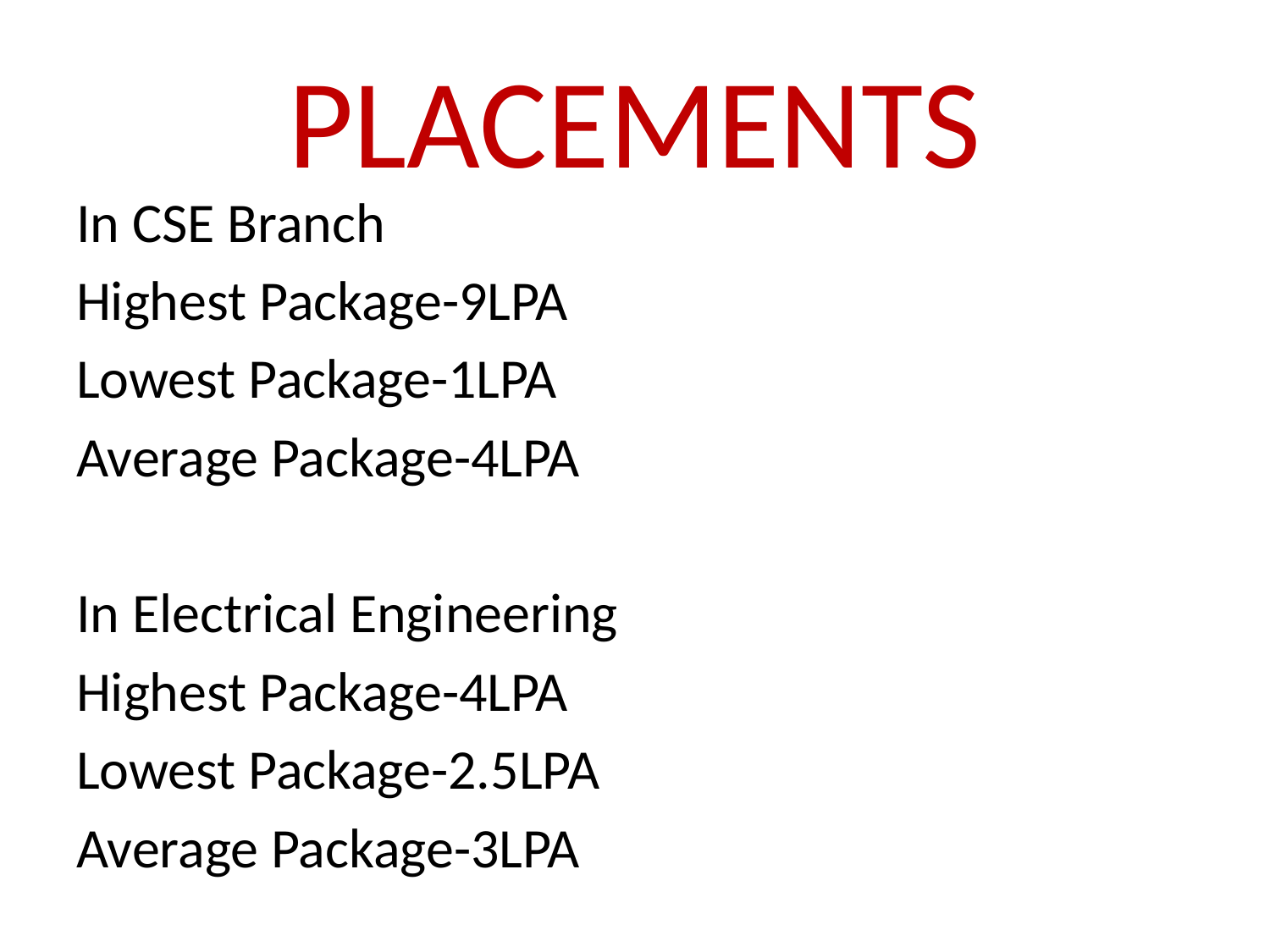

# PLACEMENTS
In CSE Branch
Highest Package-9LPA
Lowest Package-1LPA
Average Package-4LPA

In Electrical Engineering
Highest Package-4LPA
Lowest Package-2.5LPA
Average Package-3LPA